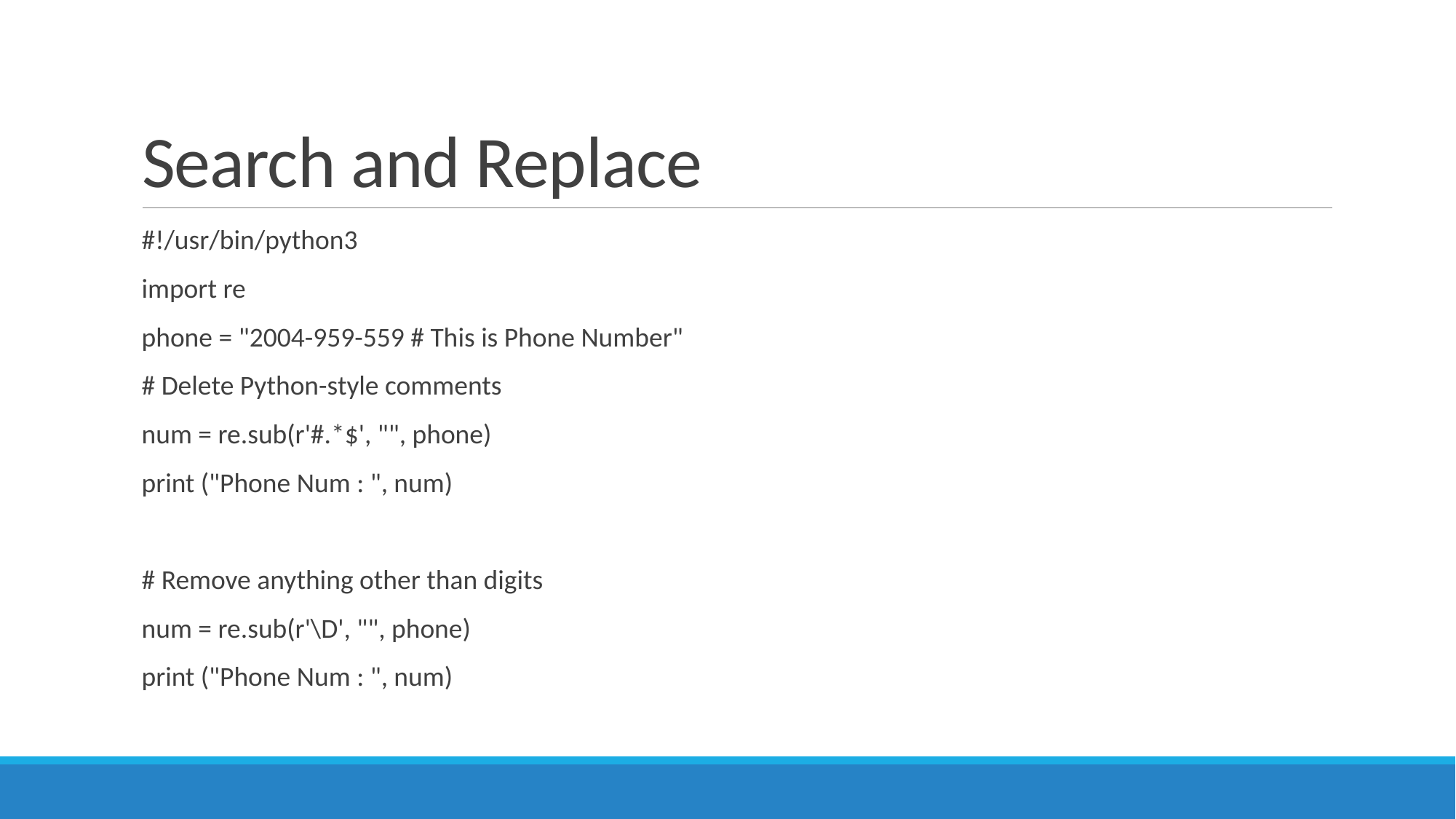

# Search and Replace
#!/usr/bin/python3
import re
phone = "2004-959-559 # This is Phone Number"
# Delete Python-style comments
num = re.sub(r'#.*$', "", phone)
print ("Phone Num : ", num)

# Remove anything other than digits
num = re.sub(r'\D', "", phone)
print ("Phone Num : ", num)